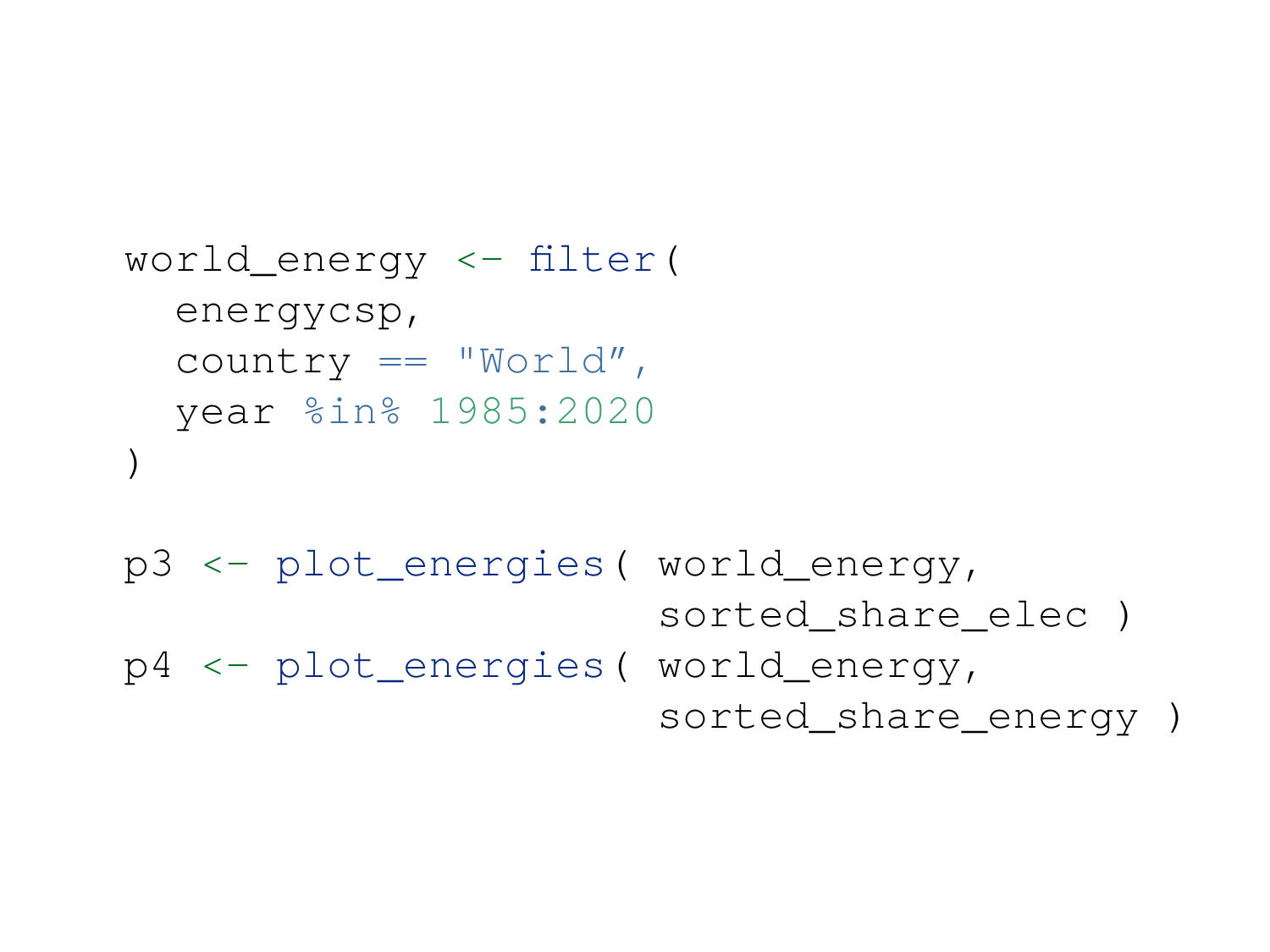

world_energy <- filter(
  energycsp,
  country == "World”,
  year %in% 1985:2020
)
p3 <- plot_energies( world_energy,
                     sorted_share_elec )
p4 <- plot_energies( world_energy,
                     sorted_share_energy )